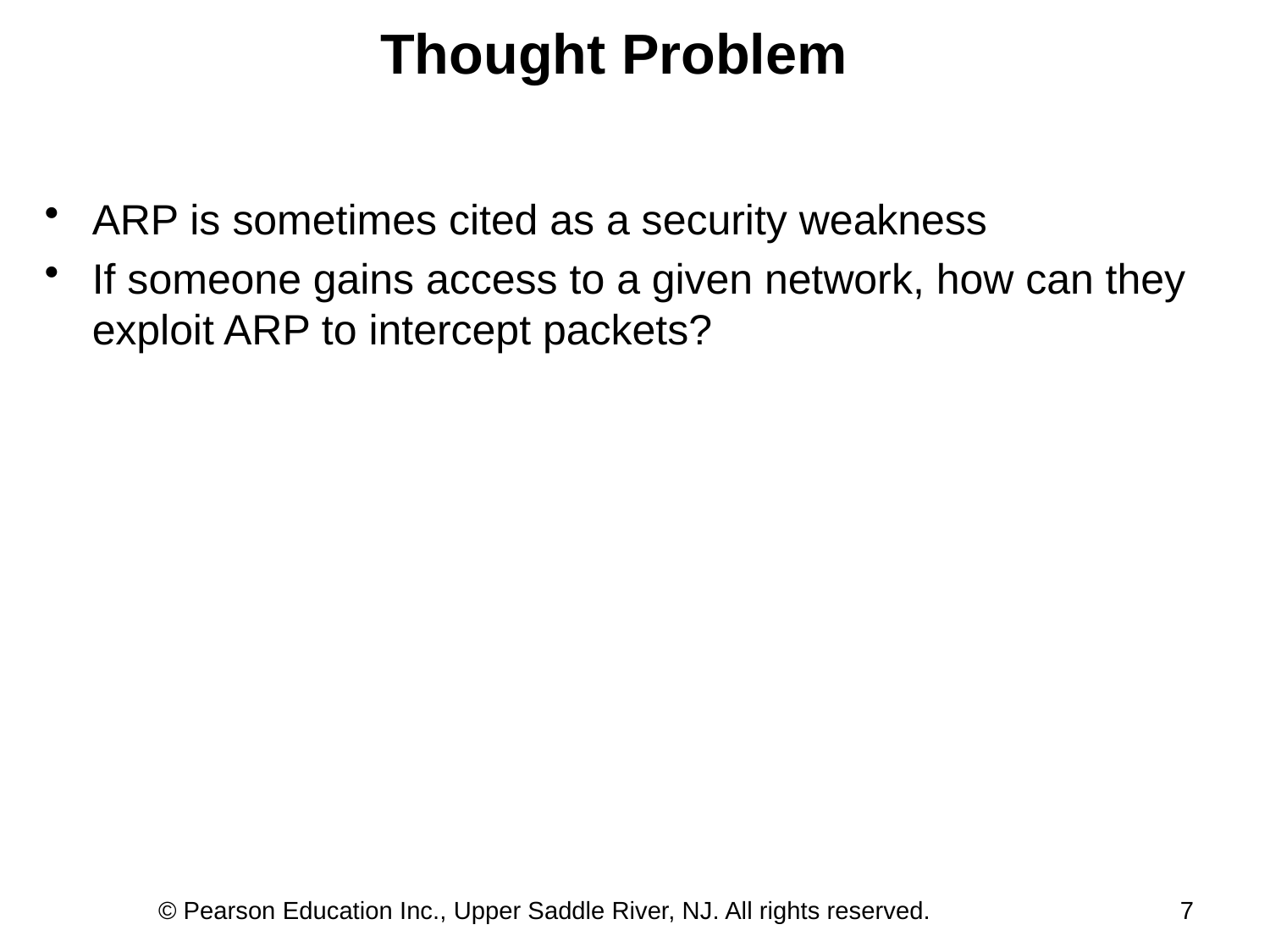

# Thought Problem
ARP is sometimes cited as a security weakness
If someone gains access to a given network, how can they exploit ARP to intercept packets?
© Pearson Education Inc., Upper Saddle River, NJ. All rights reserved.
7